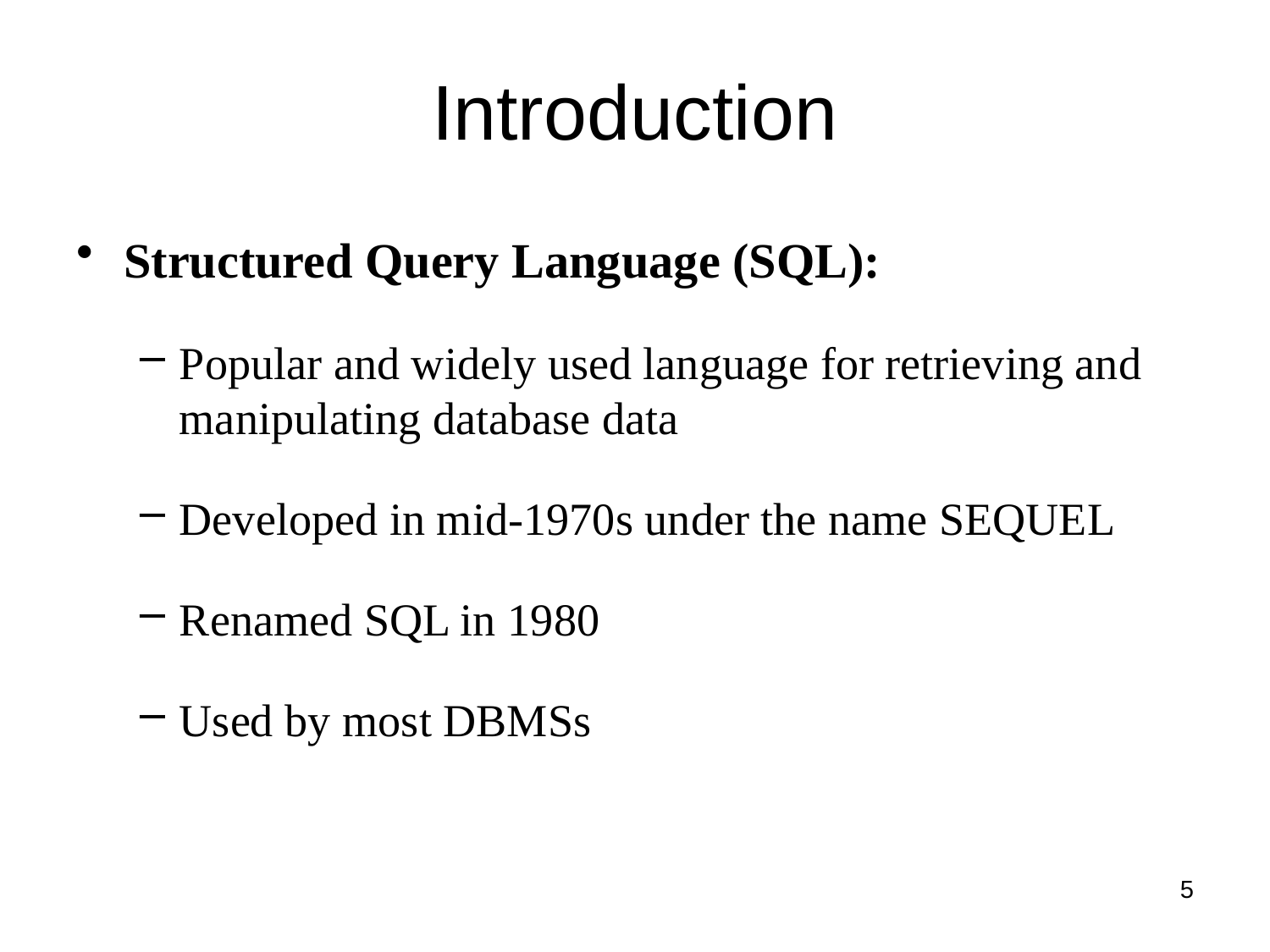

# Introduction
Structured Query Language (SQL):
Popular and widely used language for retrieving and manipulating database data
Developed in mid-1970s under the name SEQUEL
Renamed SQL in 1980
Used by most DBMSs
5